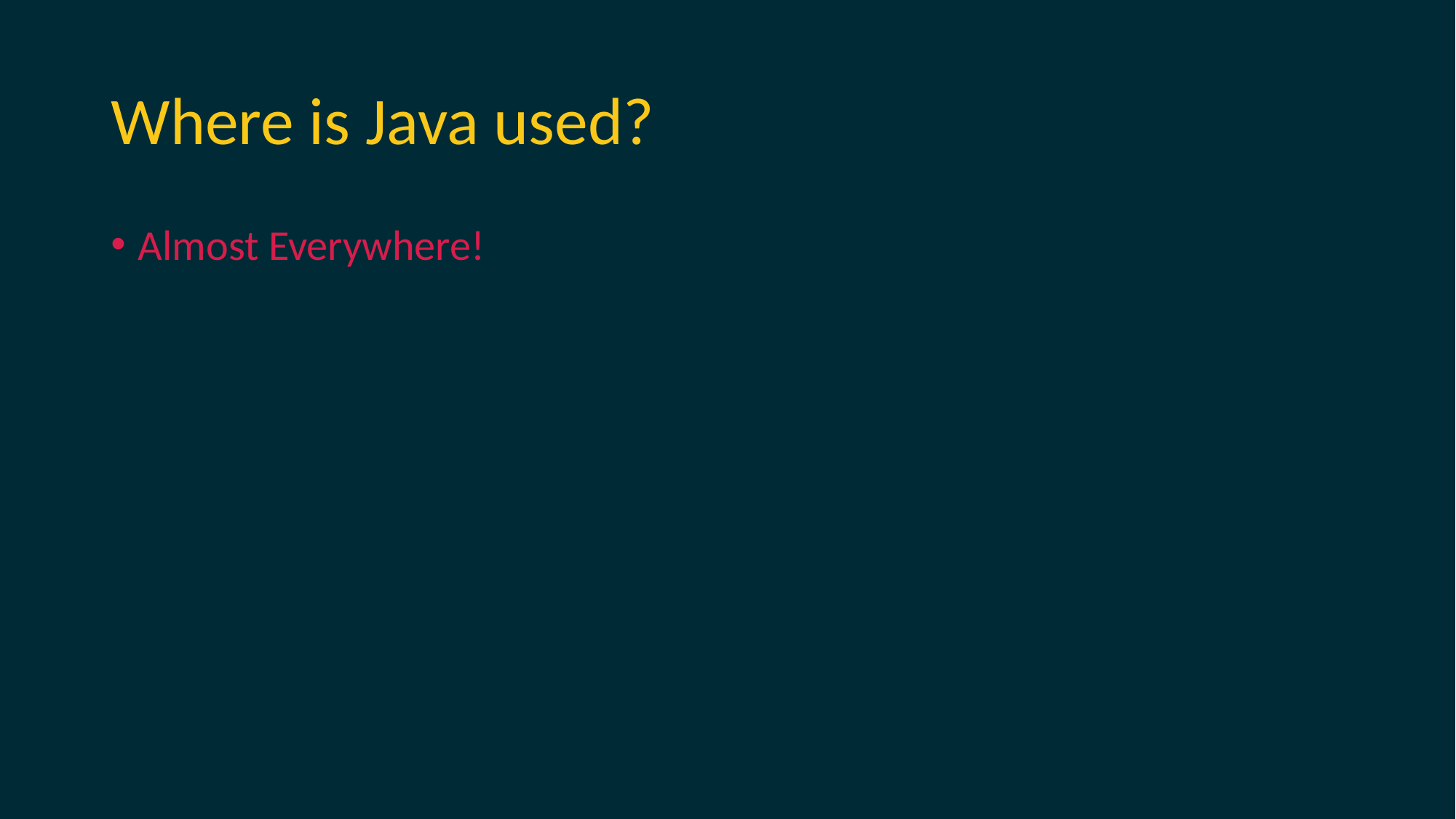

# Where is Java used?
Almost Everywhere!